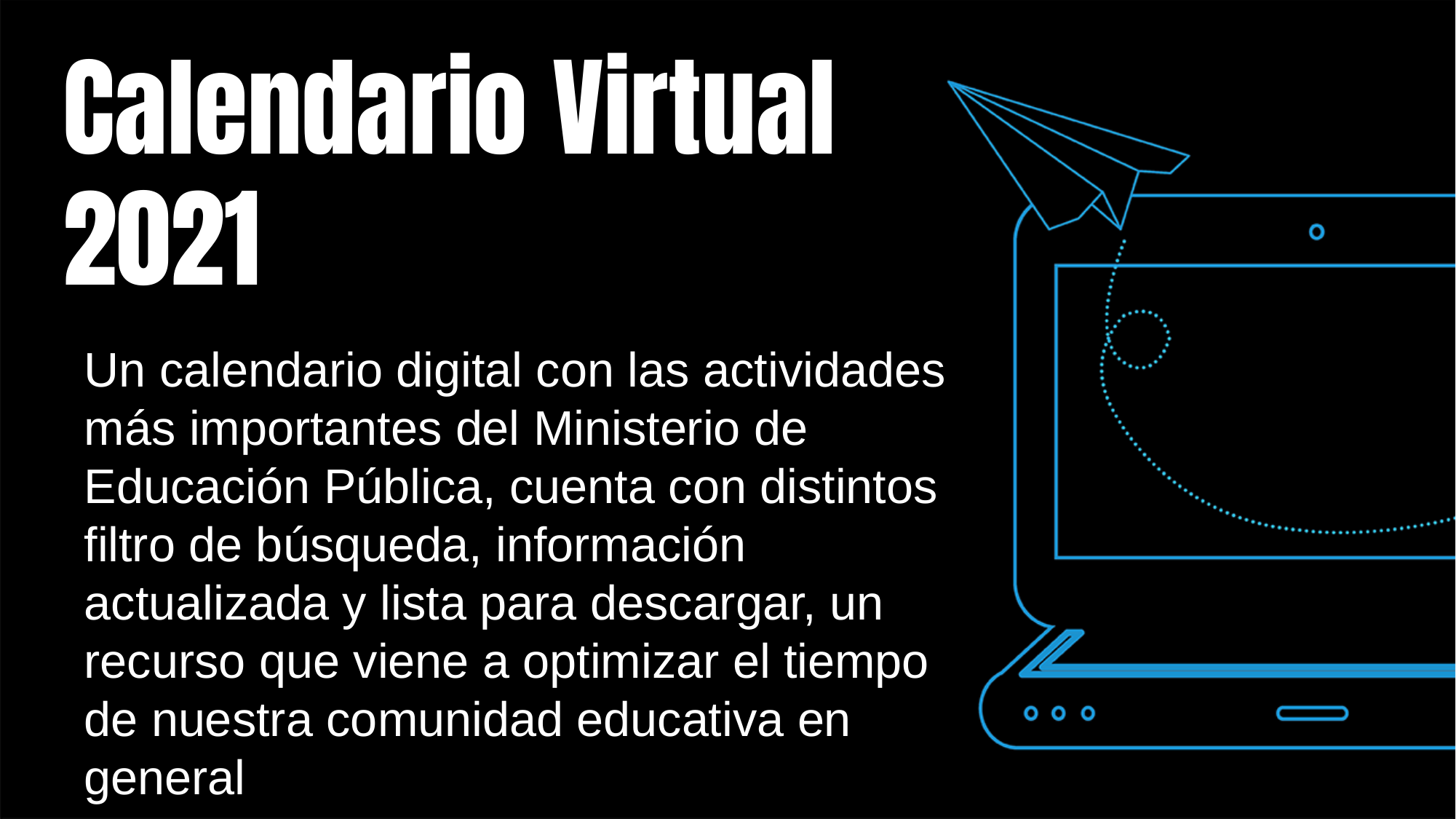

Calendario Virtual 2021
Un calendario digital con las actividades más importantes del Ministerio de Educación Pública, cuenta con distintos filtro de búsqueda, información actualizada y lista para descargar, un recurso que viene a optimizar el tiempo de nuestra comunidad educativa en general